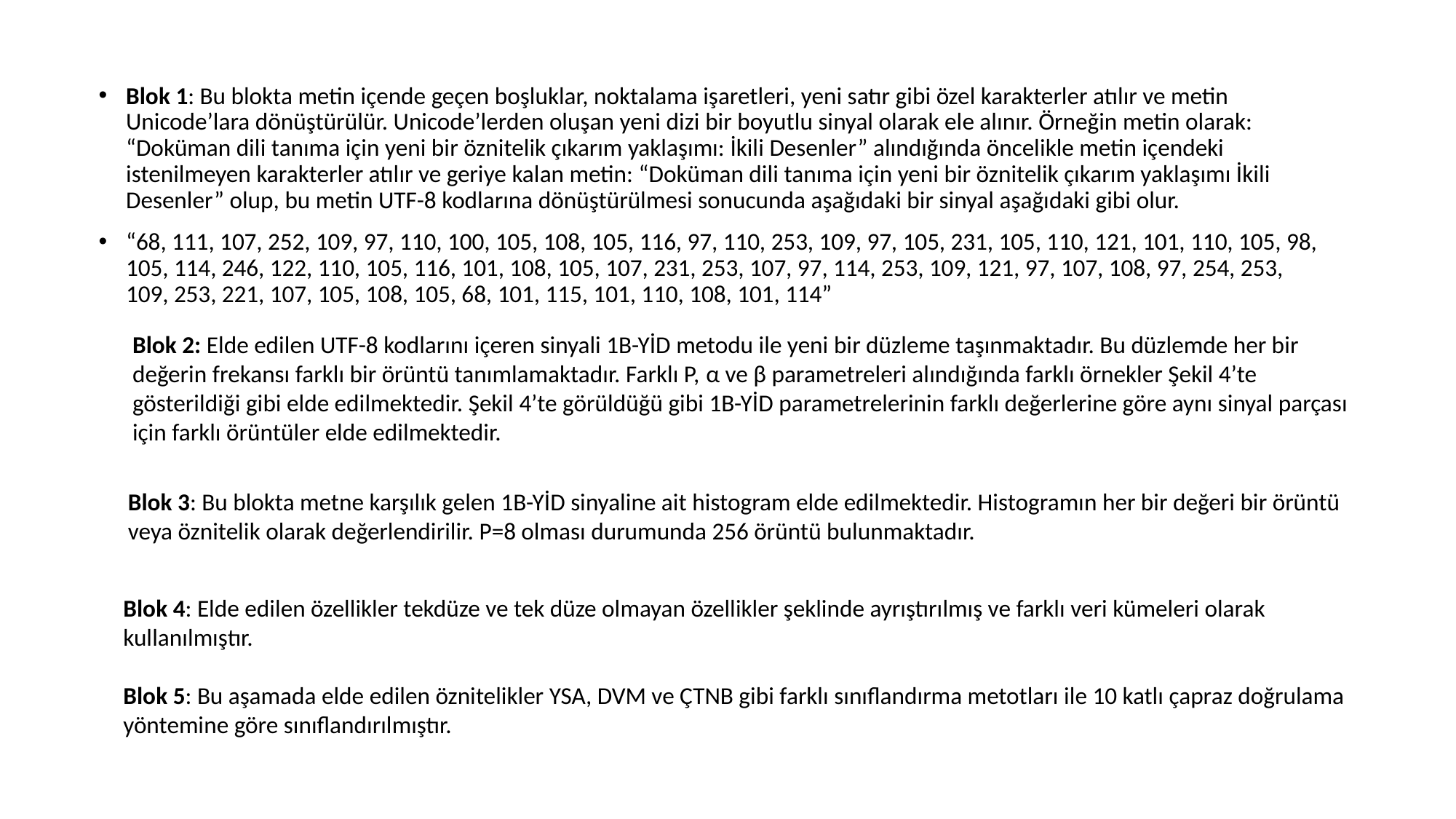

Blok 1: Bu blokta metin içende geçen boşluklar, noktalama işaretleri, yeni satır gibi özel karakterler atılır ve metin Unicode’lara dönüştürülür. Unicode’lerden oluşan yeni dizi bir boyutlu sinyal olarak ele alınır. Örneğin metin olarak: “Doküman dili tanıma için yeni bir öznitelik çıkarım yaklaşımı: İkili Desenler” alındığında öncelikle metin içendeki istenilmeyen karakterler atılır ve geriye kalan metin: “Doküman dili tanıma için yeni bir öznitelik çıkarım yaklaşımı İkili Desenler” olup, bu metin UTF-8 kodlarına dönüştürülmesi sonucunda aşağıdaki bir sinyal aşağıdaki gibi olur.
“68, 111, 107, 252, 109, 97, 110, 100, 105, 108, 105, 116, 97, 110, 253, 109, 97, 105, 231, 105, 110, 121, 101, 110, 105, 98, 105, 114, 246, 122, 110, 105, 116, 101, 108, 105, 107, 231, 253, 107, 97, 114, 253, 109, 121, 97, 107, 108, 97, 254, 253, 109, 253, 221, 107, 105, 108, 105, 68, 101, 115, 101, 110, 108, 101, 114”
Blok 2: Elde edilen UTF-8 kodlarını içeren sinyali 1B-YİD metodu ile yeni bir düzleme taşınmaktadır. Bu düzlemde her bir değerin frekansı farklı bir örüntü tanımlamaktadır. Farklı P, α ve β parametreleri alındığında farklı örnekler Şekil 4’te gösterildiği gibi elde edilmektedir. Şekil 4’te görüldüğü gibi 1B-YİD parametrelerinin farklı değerlerine göre aynı sinyal parçası için farklı örüntüler elde edilmektedir.
Blok 3: Bu blokta metne karşılık gelen 1B-YİD sinyaline ait histogram elde edilmektedir. Histogramın her bir değeri bir örüntü veya öznitelik olarak değerlendirilir. P=8 olması durumunda 256 örüntü bulunmaktadır.
Blok 4: Elde edilen özellikler tekdüze ve tek düze olmayan özellikler şeklinde ayrıştırılmış ve farklı veri kümeleri olarak kullanılmıştır.

Blok 5: Bu aşamada elde edilen öznitelikler YSA, DVM ve ÇTNB gibi farklı sınıflandırma metotları ile 10 katlı çapraz doğrulama yöntemine göre sınıflandırılmıştır.